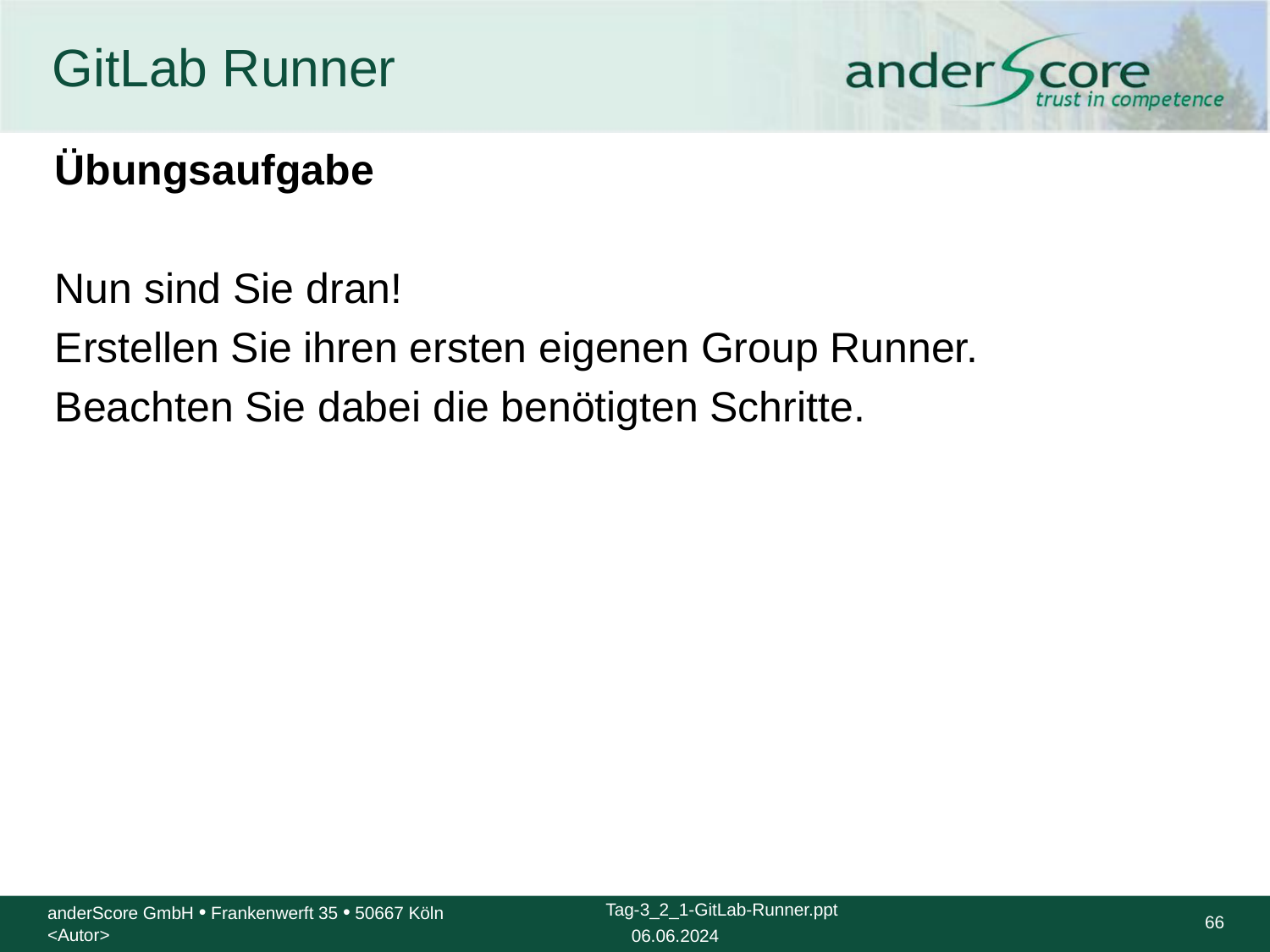

# GitLab Runner
Übungsaufgabe

Nun sind Sie dran!
Erstellen Sie ihren ersten eigenen Group Runner.
Beachten Sie dabei die benötigten Schritte.